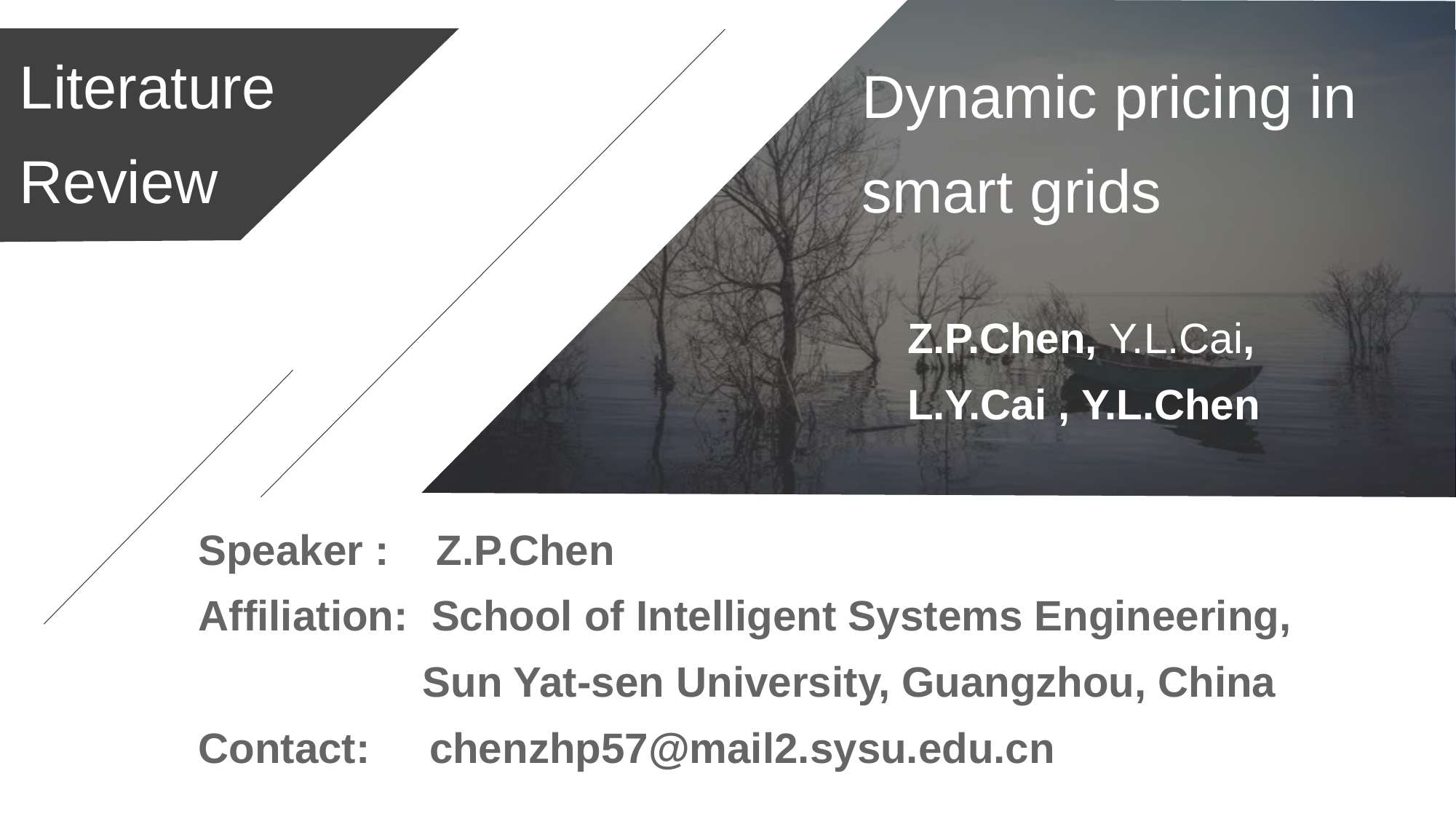

Literature Review

Dynamic pricing in smart grids
Z.P.Chen, Y.L.Cai,
L.Y.Cai , Y.L.Chen
Speaker :    Z.P.Chen
Affiliation:  School of Intelligent Systems Engineering,
                   Sun Yat-sen University, Guangzhou, China
Contact:     chenzhp57@mail2.sysu.edu.cn